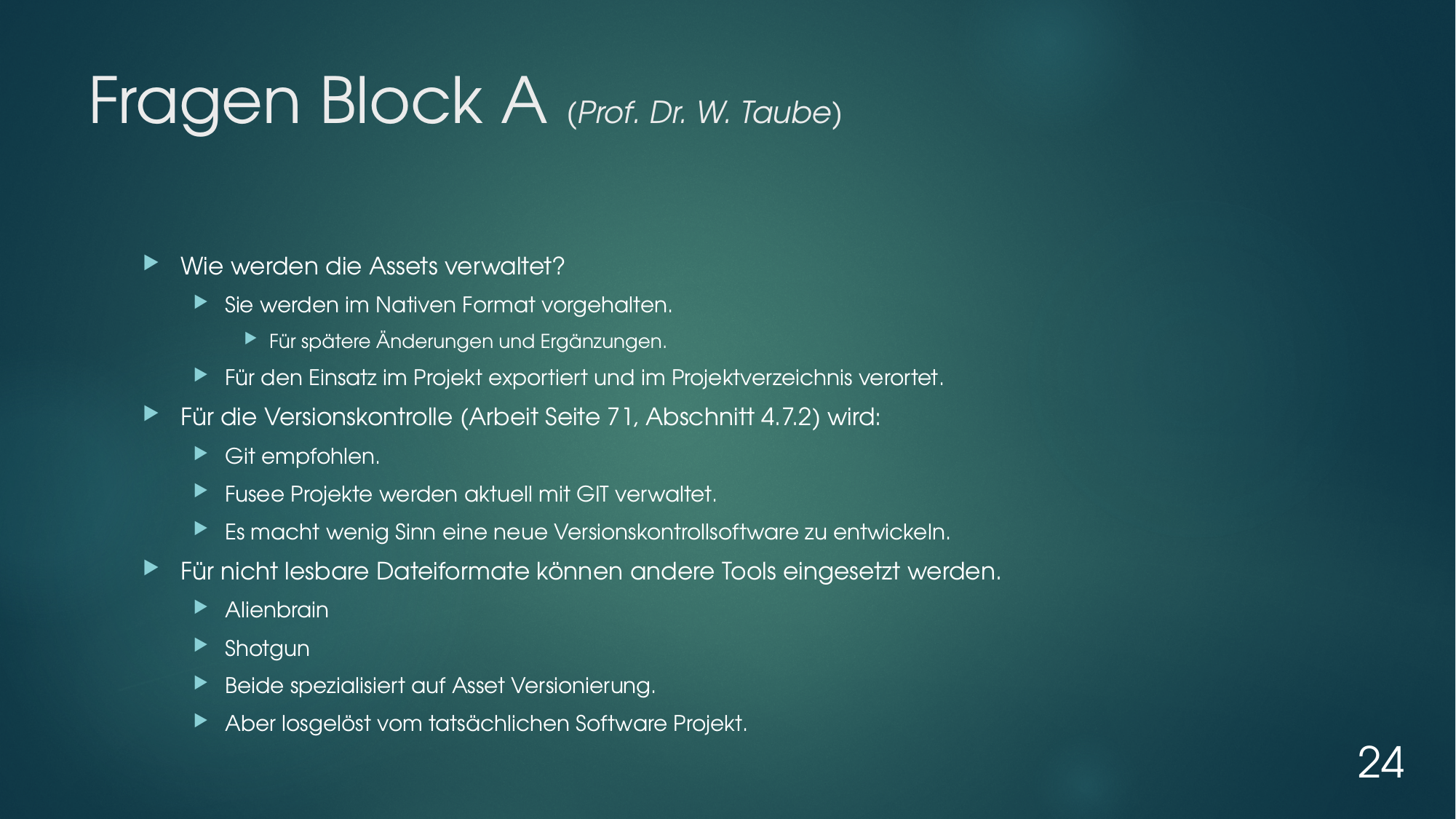

# Fragen Block A (Prof. Dr. W. Taube)
Wie werden die Assets verwaltet?
Sie werden im Nativen Format vorgehalten.
Für spätere Änderungen und Ergänzungen.
Für den Einsatz im Projekt exportiert und im Projektverzeichnis verortet.
Für die Versionskontrolle (Arbeit Seite 71, Abschnitt 4.7.2) wird:
Git empfohlen.
Fusee Projekte werden aktuell mit GIT verwaltet.
Es macht wenig Sinn eine neue Versionskontrollsoftware zu entwickeln.
Für nicht lesbare Dateiformate können andere Tools eingesetzt werden.
Alienbrain
Shotgun
Beide spezialisiert auf Asset Versionierung.
Aber losgelöst vom tatsächlichen Software Projekt.
24